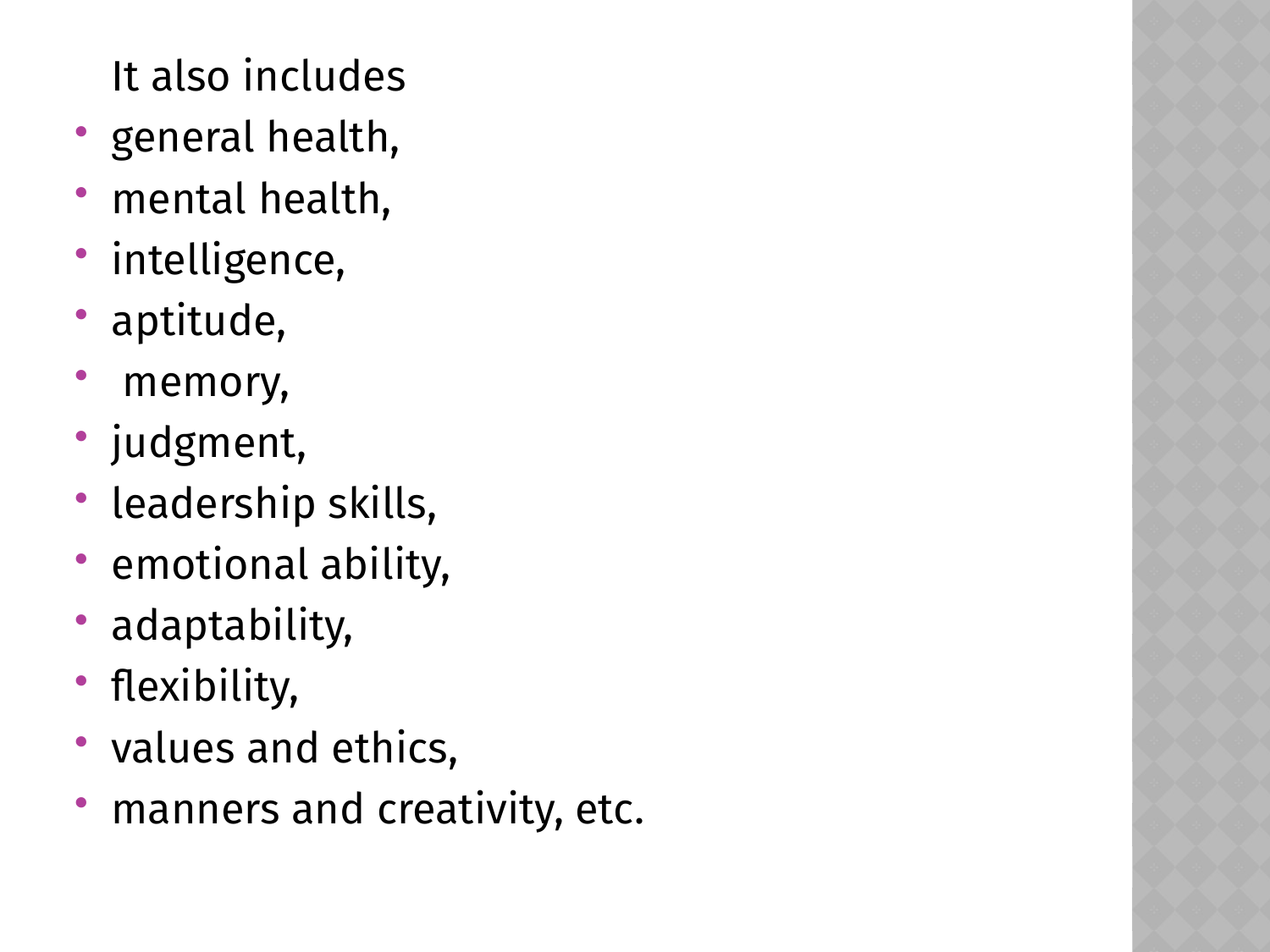

It also includes
general health,
mental health,
intelligence,
aptitude,
 memory,
judgment,
leadership skills,
emotional ability,
adaptability,
flexibility,
values and ethics,
manners and creativity, etc.